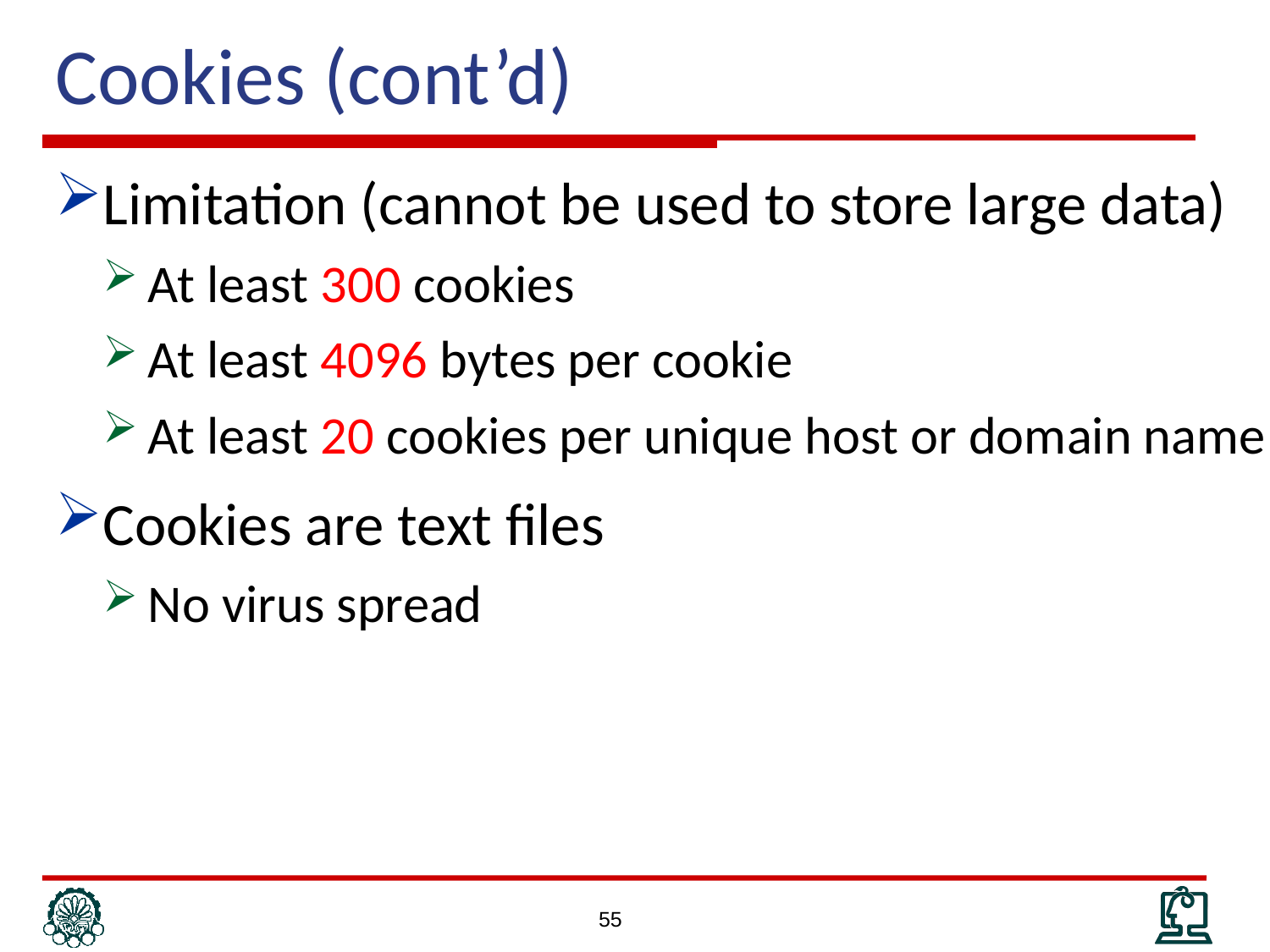

# Cookies (cont’d)
Limitation (cannot be used to store large data)
At least 300 cookies
At least 4096 bytes per cookie
At least 20 cookies per unique host or domain name
Cookies are text files
No virus spread
55